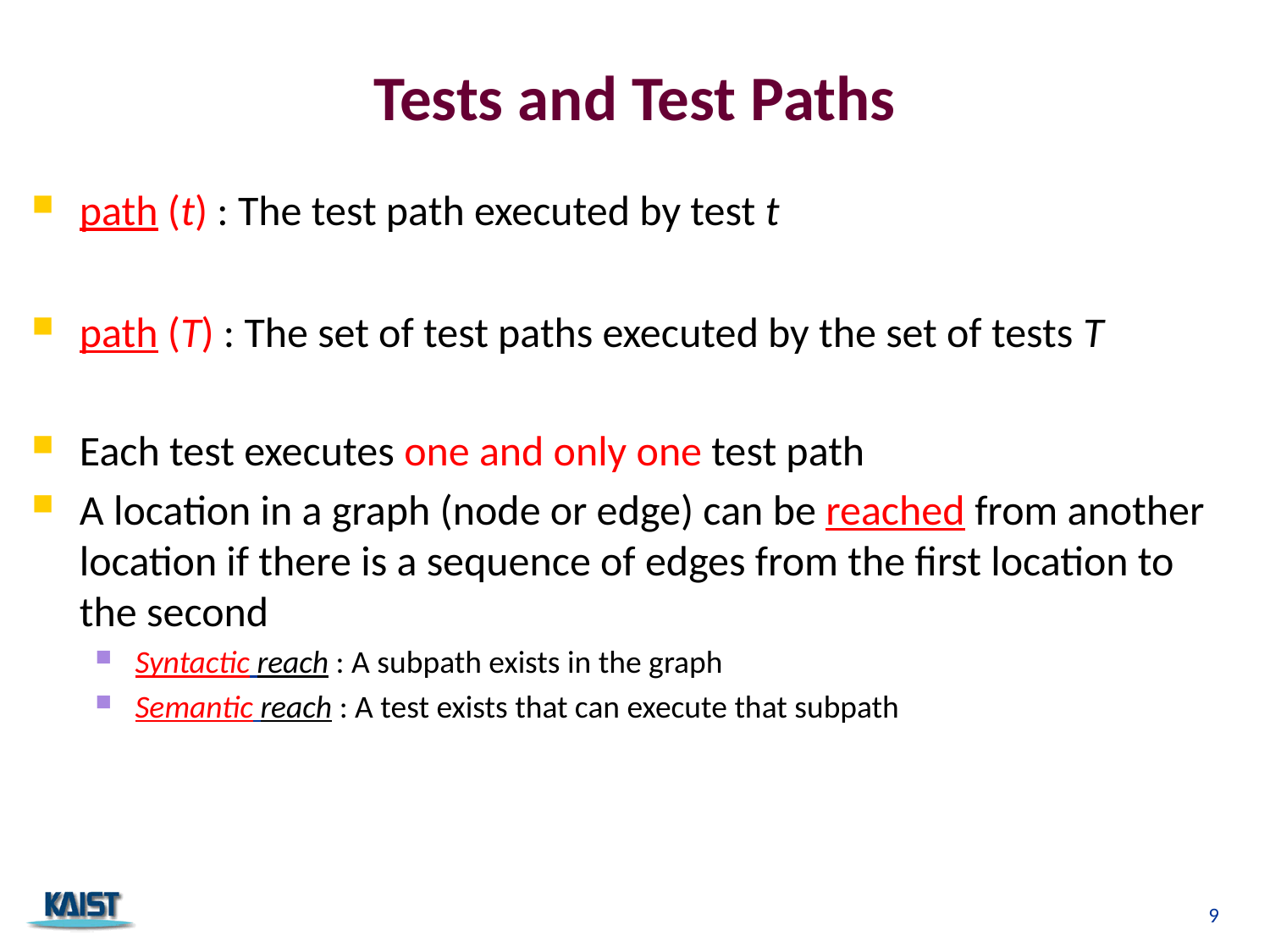

# Tests and Test Paths
path (t) : The test path executed by test t

path (T) : The set of test paths executed by the set of tests T

Each test executes one and only one test path
A location in a graph (node or edge) can be reached from another location if there is a sequence of edges from the first location to the second
Syntactic reach : A subpath exists in the graph
Semantic reach : A test exists that can execute that subpath
9